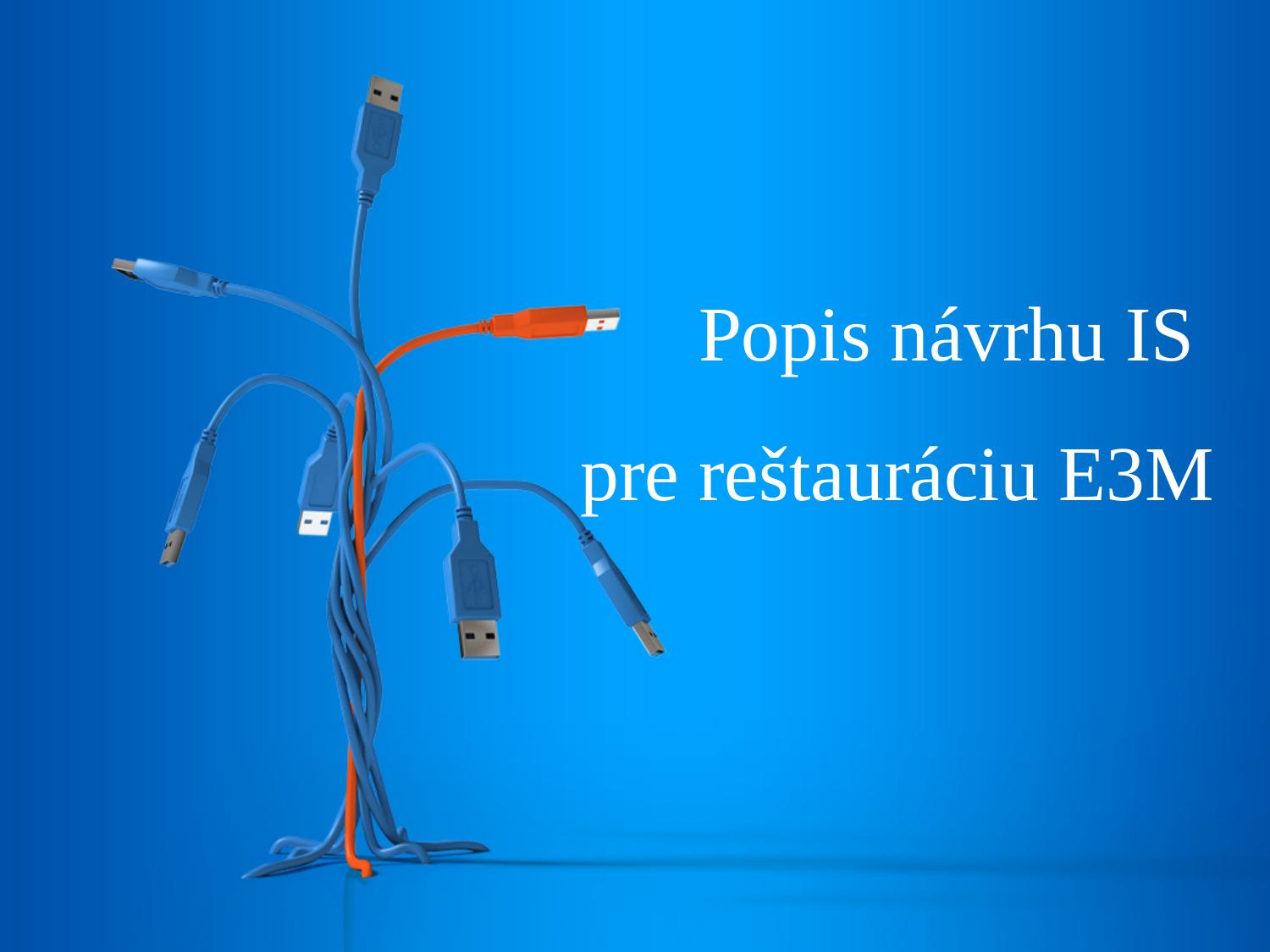

# Popis návrhu IS pre reštauráciu E3M